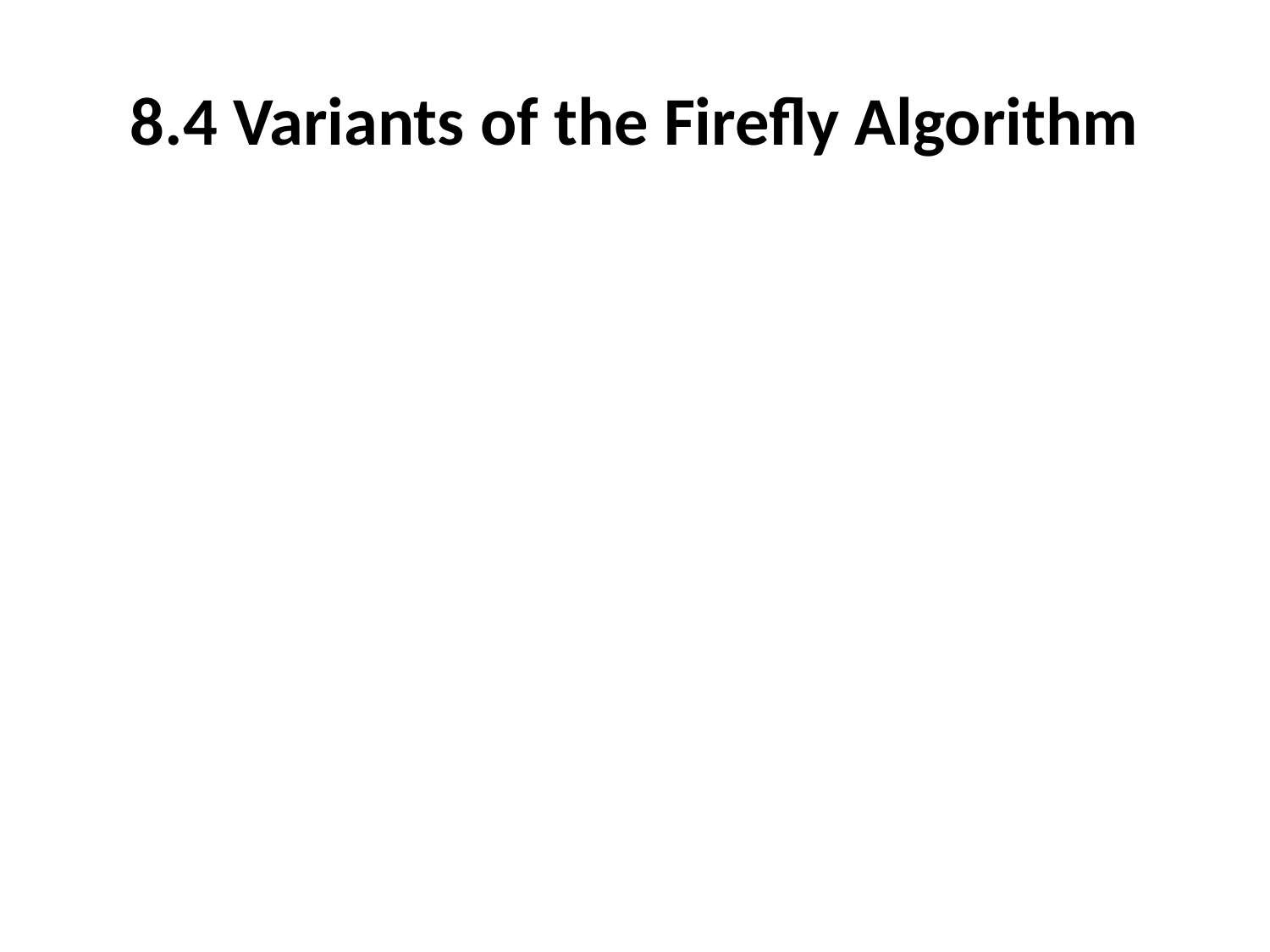

# 8.4 Variants of the Firefly Algorithm